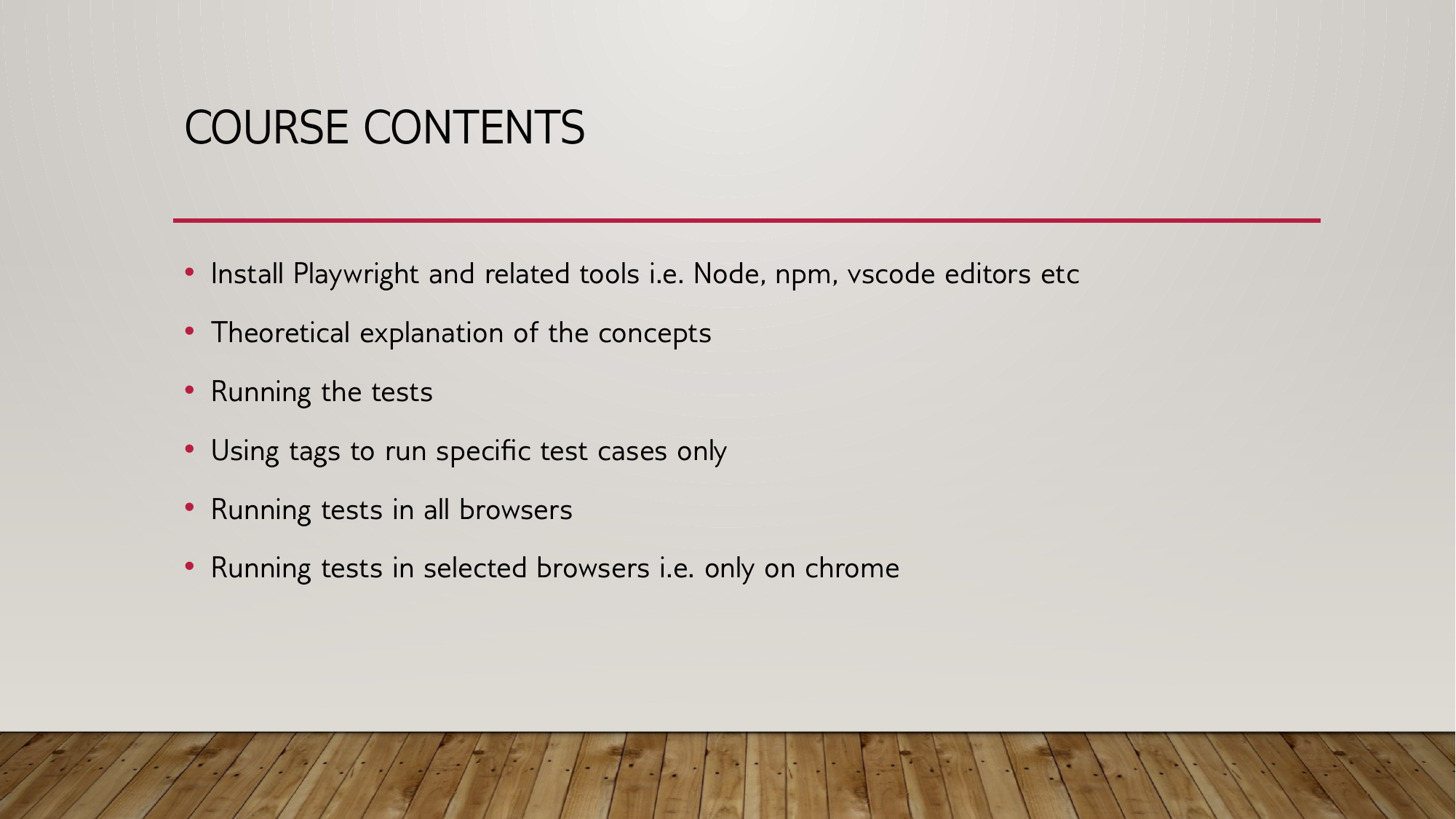

# Course Contents
Install Playwright and related tools i.e. Node, npm, vscode editors etc
Theoretical explanation of the concepts
Running the tests
Using tags to run specific test cases only
Running tests in all browsers
Running tests in selected browsers i.e. only on chrome